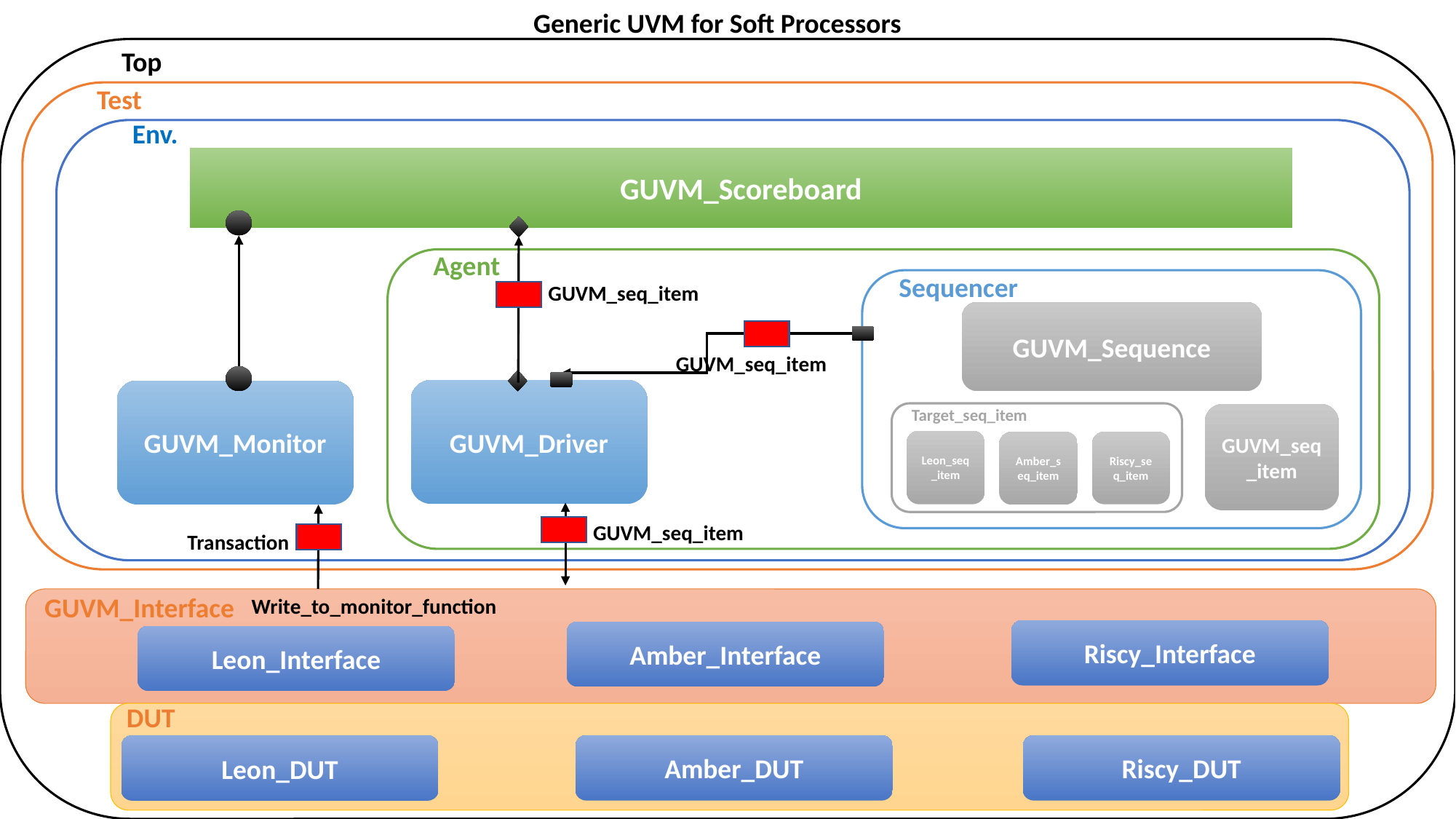

Generic UVM for Soft Processors

Top
Test

Env.

GUVM_Scoreboard

Agent

Sequencer

GUVM_seq_item

GUVM_Sequence

GUVM_seq_item

GUVM_Driver
GUVM_Monitor
Target_seq_item

GUVM_seq_item
Leon_seq_item
Riscy_seq_item
Amber_seq_item
GUVM_seq_item

Transaction

GUVM_Interface
Write_to_monitor_function

Riscy_Interface
Amber_Interface
Leon_Interface
DUT

Amber_DUT
Riscy_DUT
Leon_DUT